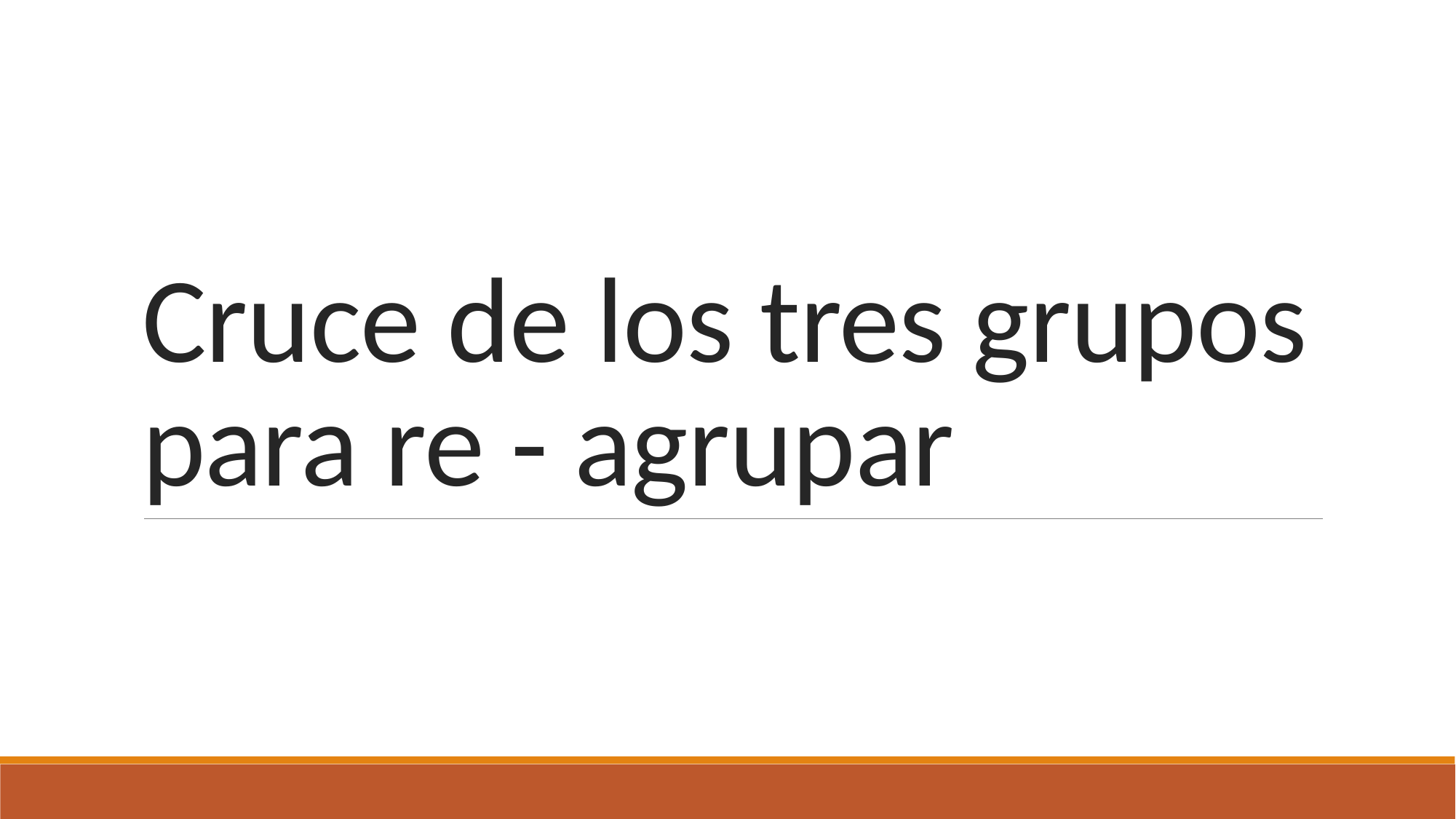

# Cruce de los tres grupos para re - agrupar